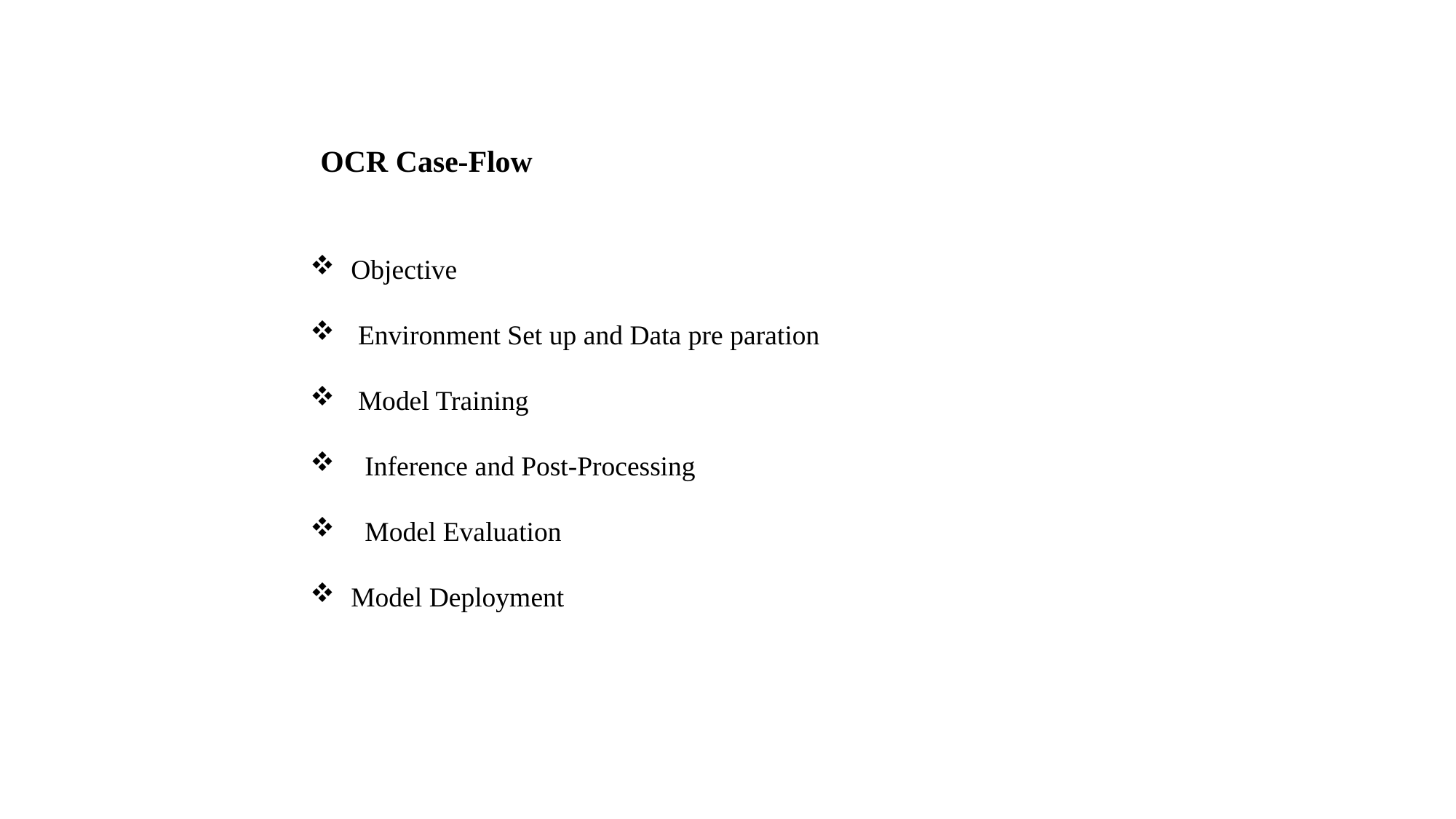

OCR Case-Flow
Objective

 Environment Set up and Data pre paration

 Model Training

  Inference and Post-Processing

  Model Evaluation

Model Deployment